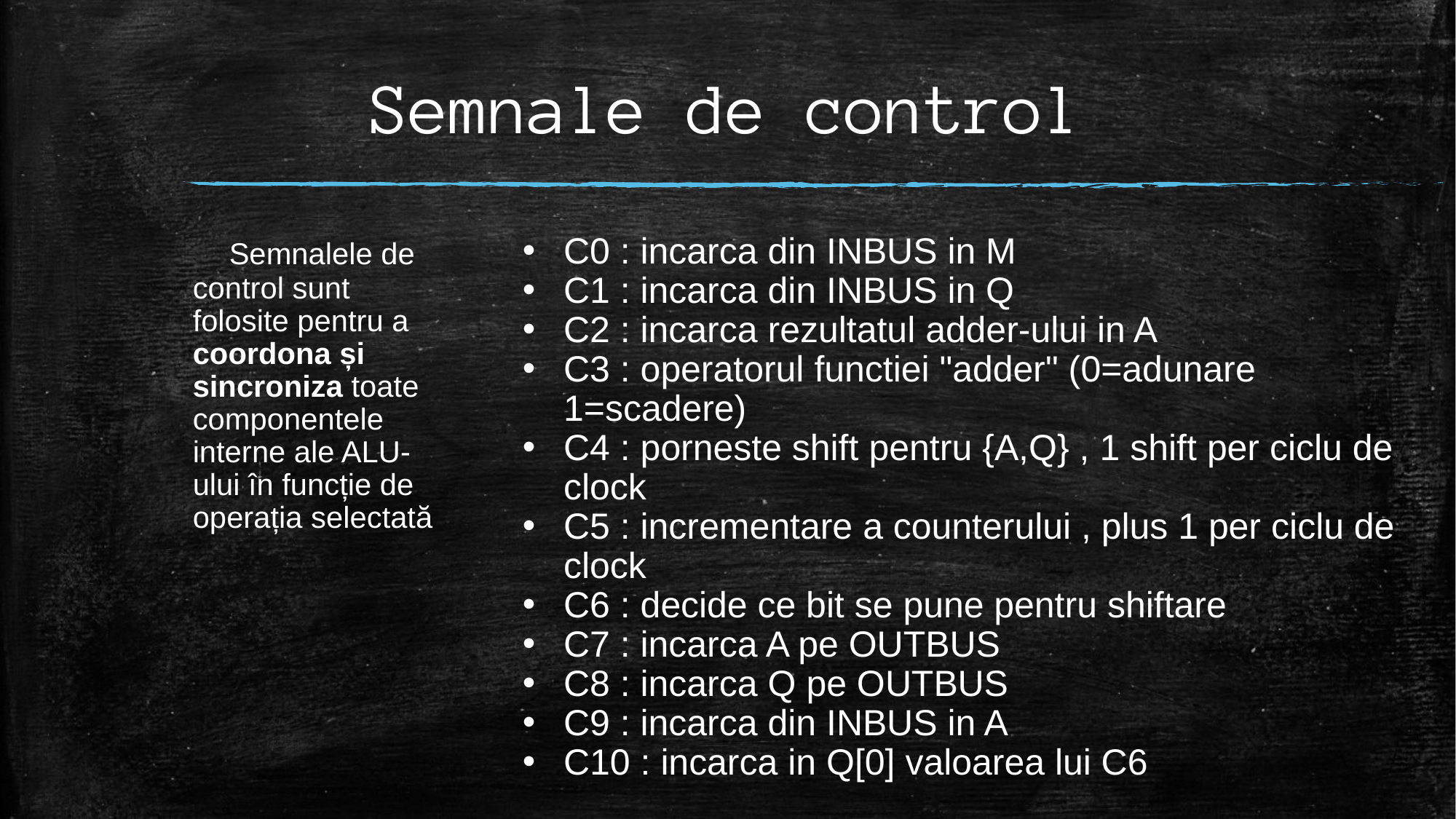

# Semnale de control
C0 : incarca din INBUS in M
C1 : incarca din INBUS in Q
C2 : incarca rezultatul adder-ului in A
C3 : operatorul functiei "adder" (0=adunare 1=scadere)
C4 : porneste shift pentru {A,Q} , 1 shift per ciclu de clock
C5 : incrementare a counterului , plus 1 per ciclu de clock
C6 : decide ce bit se pune pentru shiftare
C7 : incarca A pe OUTBUS
C8 : incarca Q pe OUTBUS
C9 : incarca din INBUS in A
C10 : incarca in Q[0] valoarea lui C6
 Semnalele de control sunt folosite pentru a coordona și sincroniza toate componentele interne ale ALU-ului în funcție de operația selectată